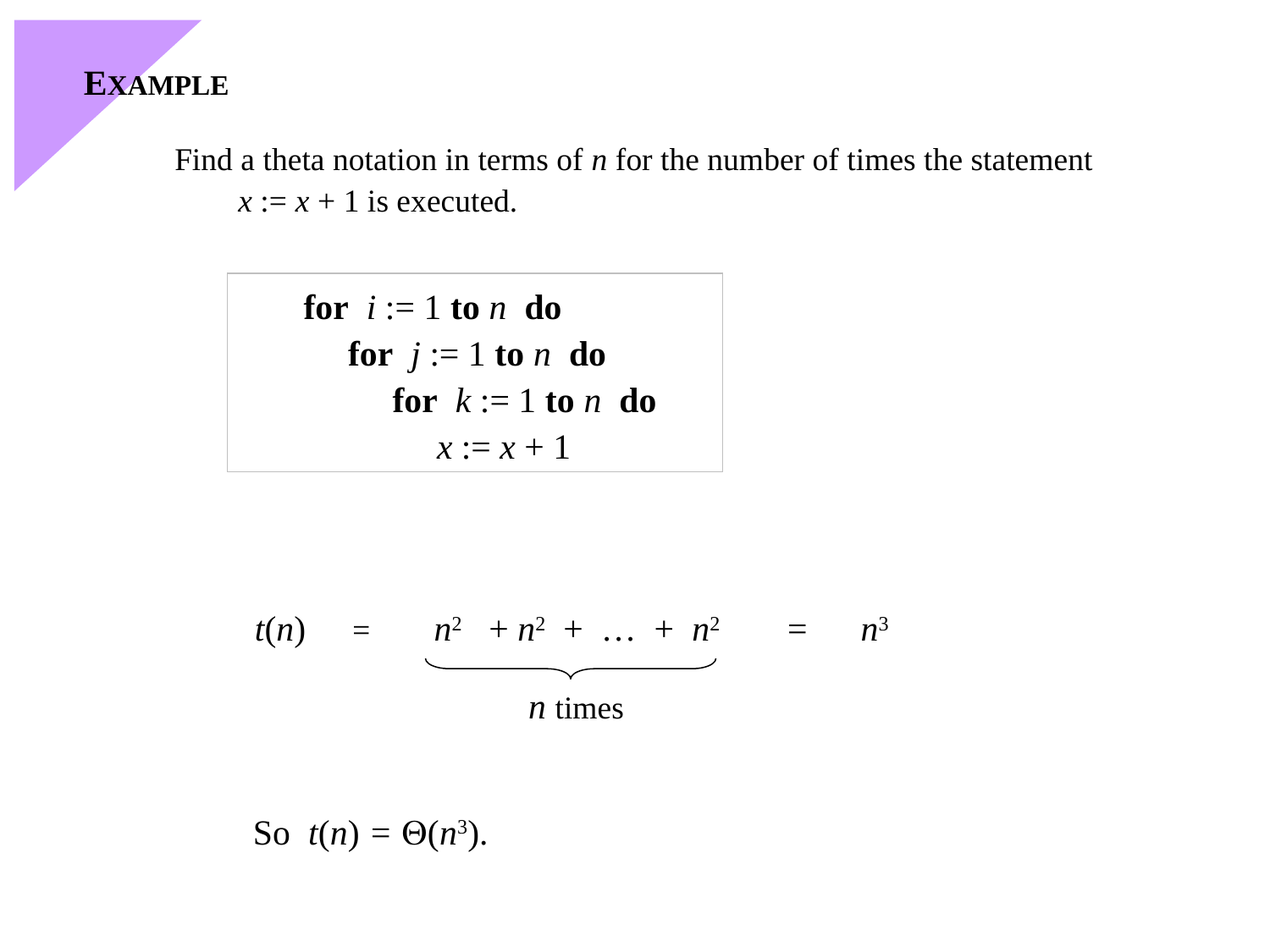

EXAMPLE
Find a theta notation in terms of n for the number of times the statement
x := x + 1 is executed.
for  i := 1 to n  do
     for  j := 1 to n  do
          for  k := 1 to n  do
               x := x + 1

t(n)     =       n2   + n2  +  …  +  n2        =      n3
n times
So  t(n) = Θ(n3).